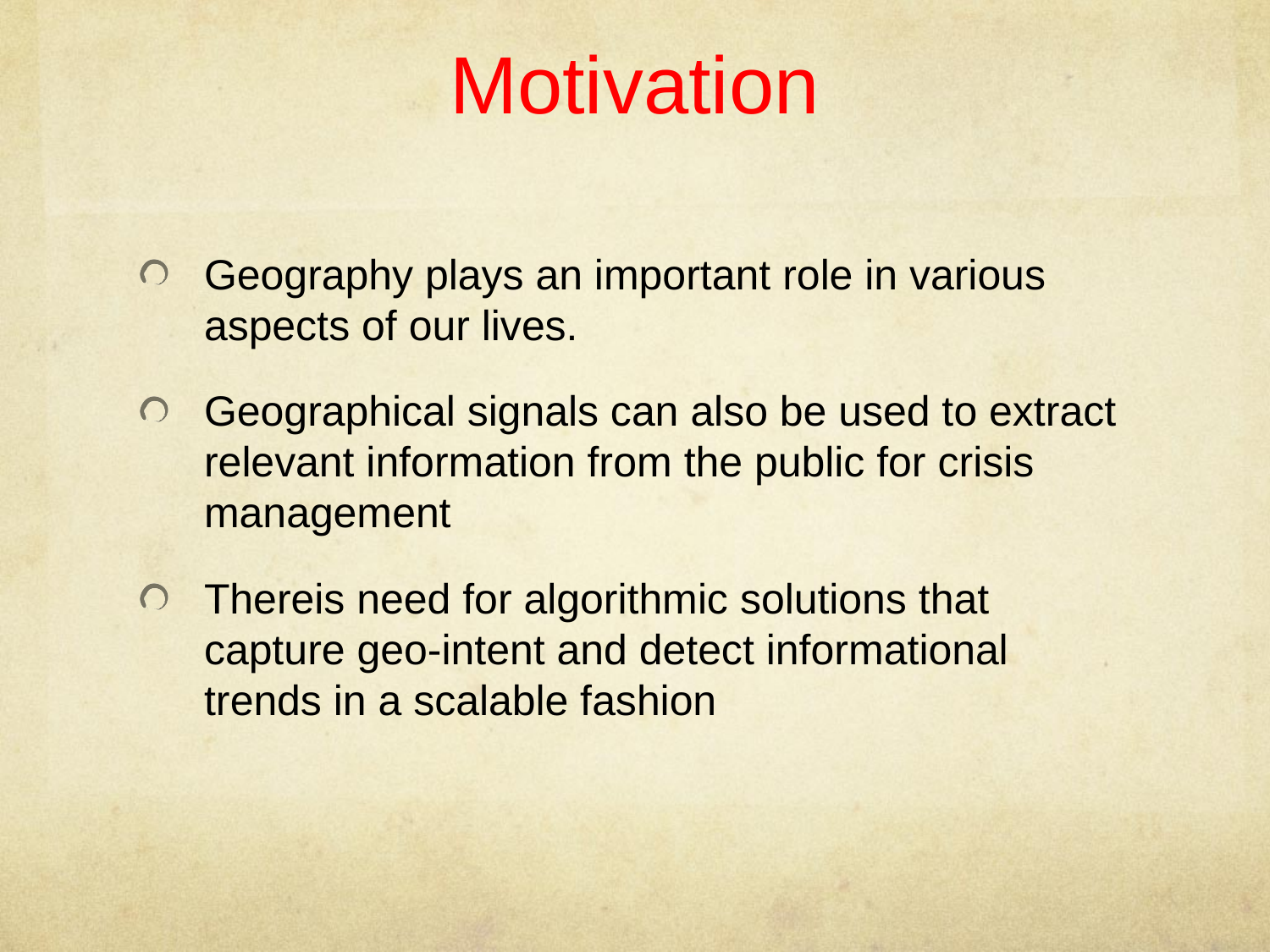

# Motivation
Geography plays an important role in various aspects of our lives.
Geographical signals can also be used to extract relevant information from the public for crisis management
Thereis need for algorithmic solutions that capture geo-intent and detect informational trends in a scalable fashion